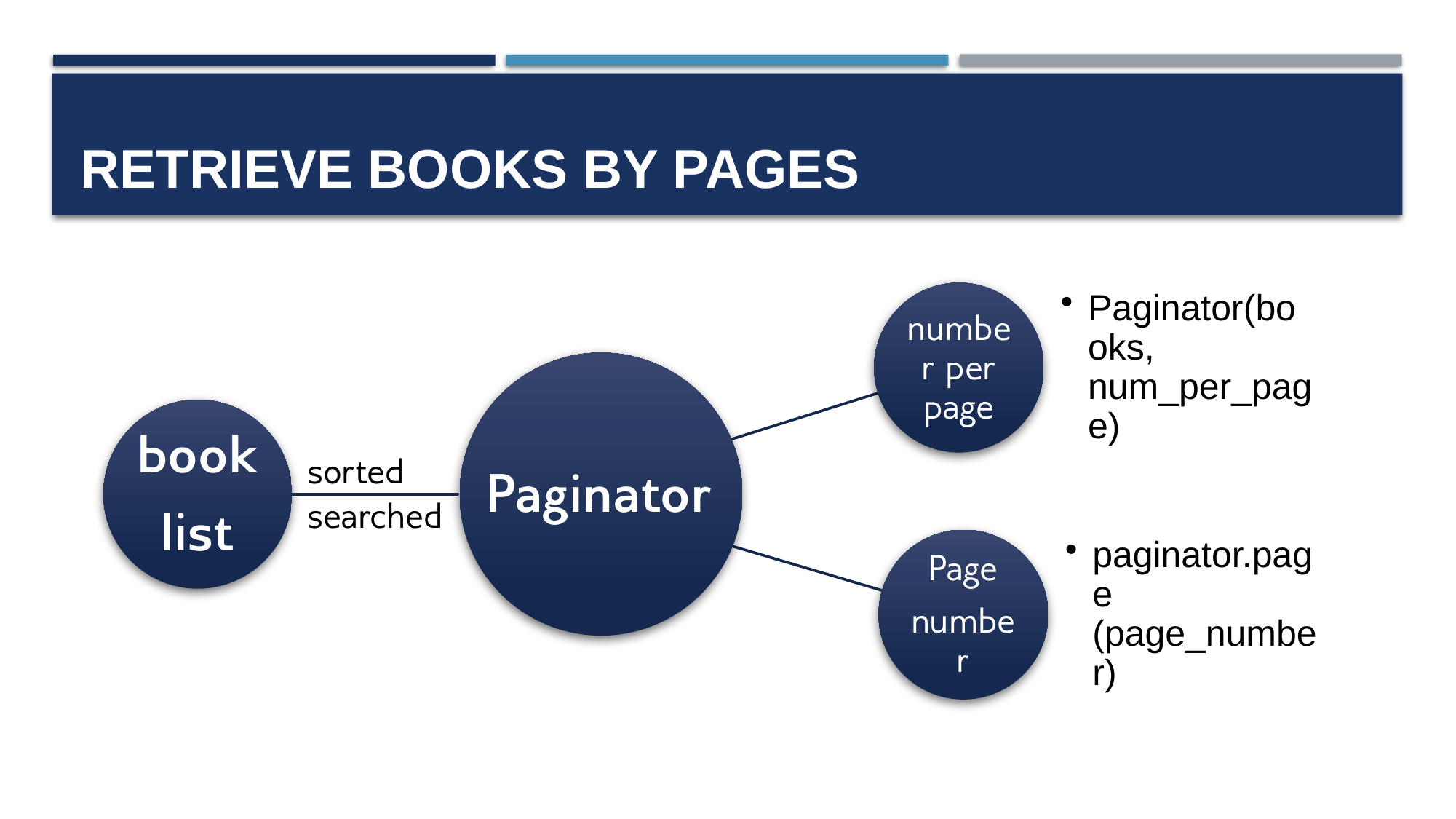

# Retrieve books by pages
book
list
  sorted
  searched
Page
number
paginator.page  (page_number)
number per page
Paginator(books, num_per_page)
Paginator